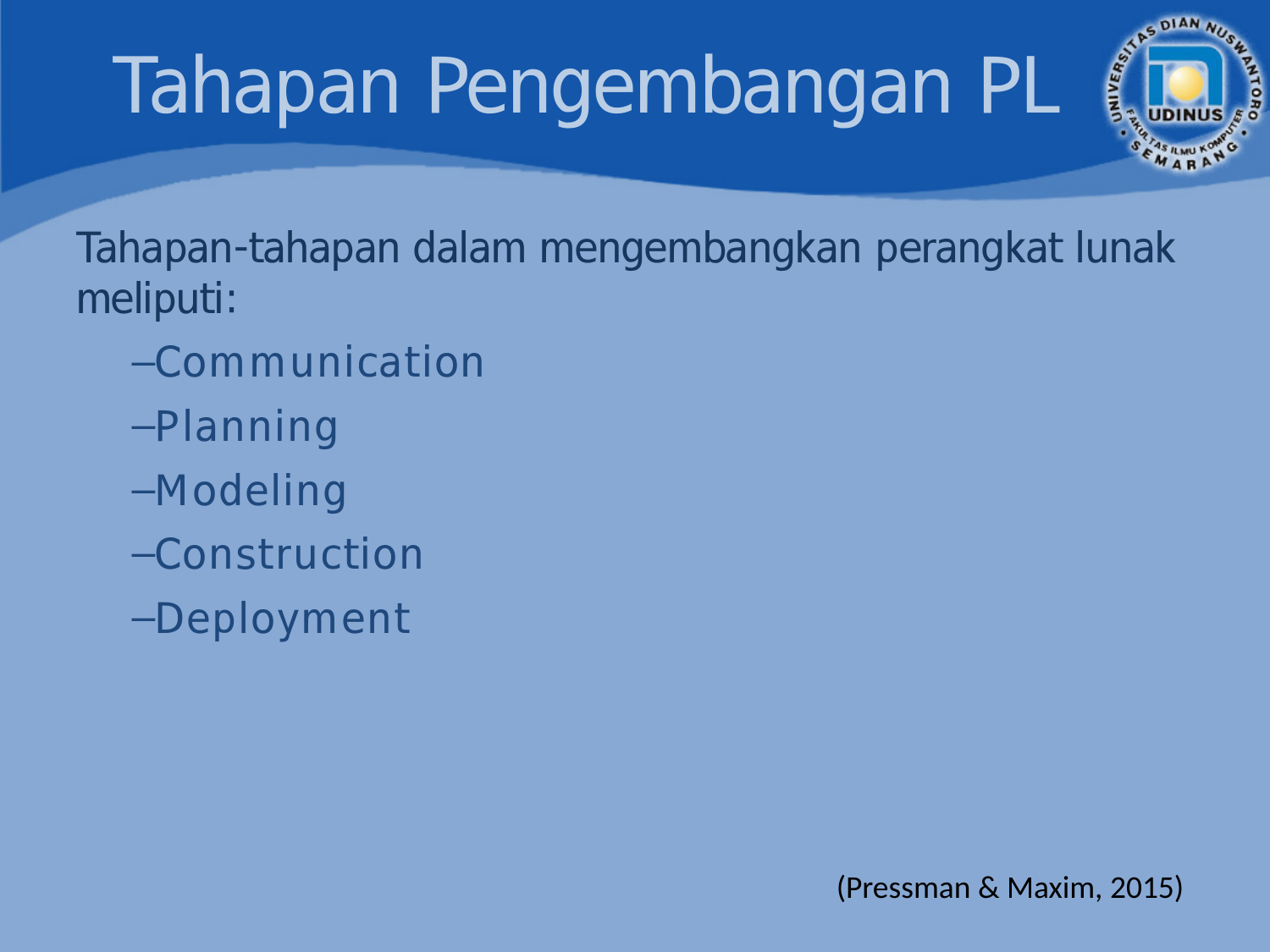

# Tahapan Pengembangan PL

Tahapan-tahapan dalam mengembangkan perangkat lunak meliputi:
Communication
Planning
Modeling
Construction
Deployment

(Pressman & Maxim, 2015)